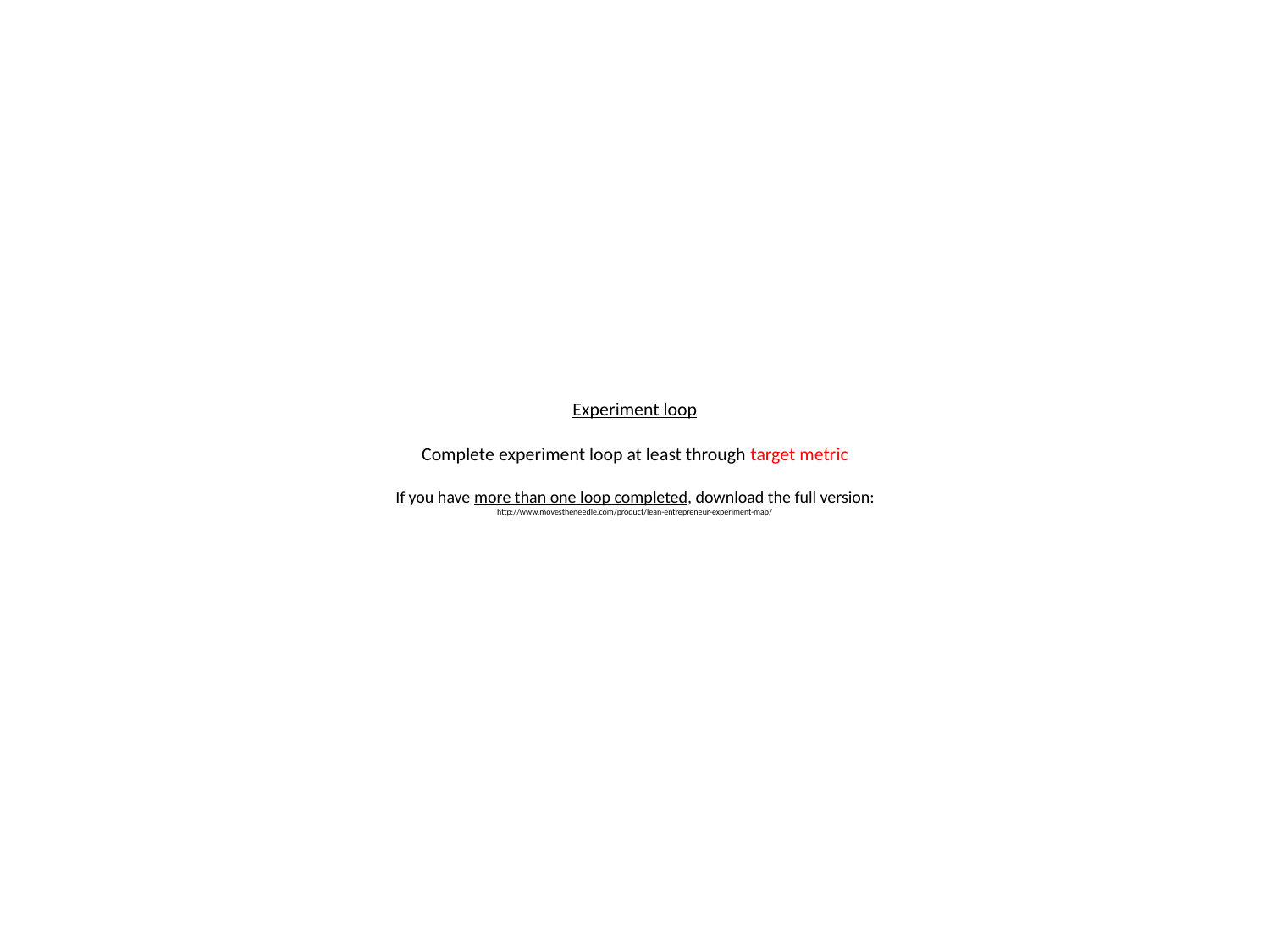

# Experiment loop Complete experiment loop at least through target metric If you have more than one loop completed, download the full version: http://www.movestheneedle.com/product/lean-entrepreneur-experiment-map/